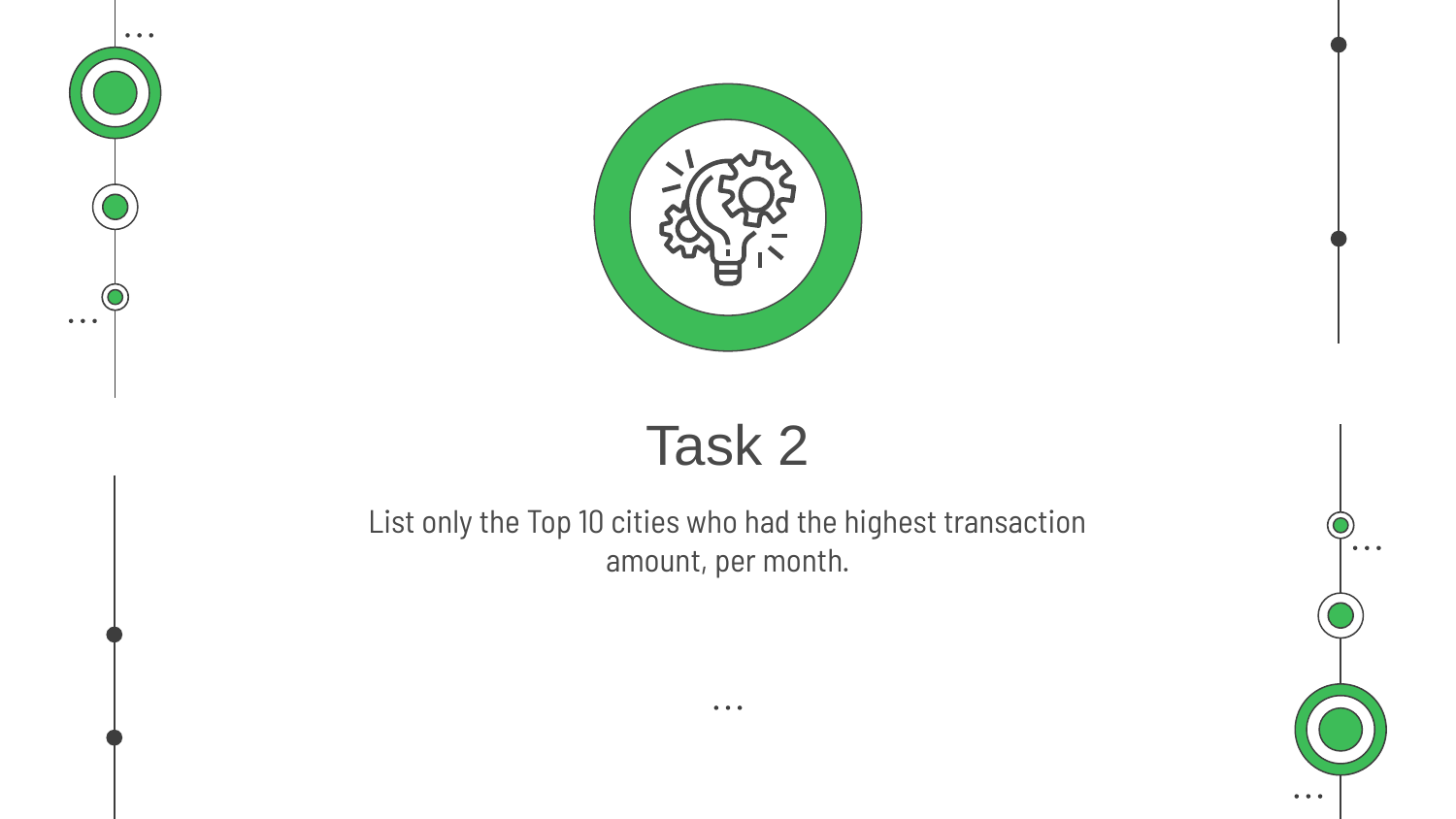

# Task 2
List only the Top 10 cities who had the highest transaction amount, per month.